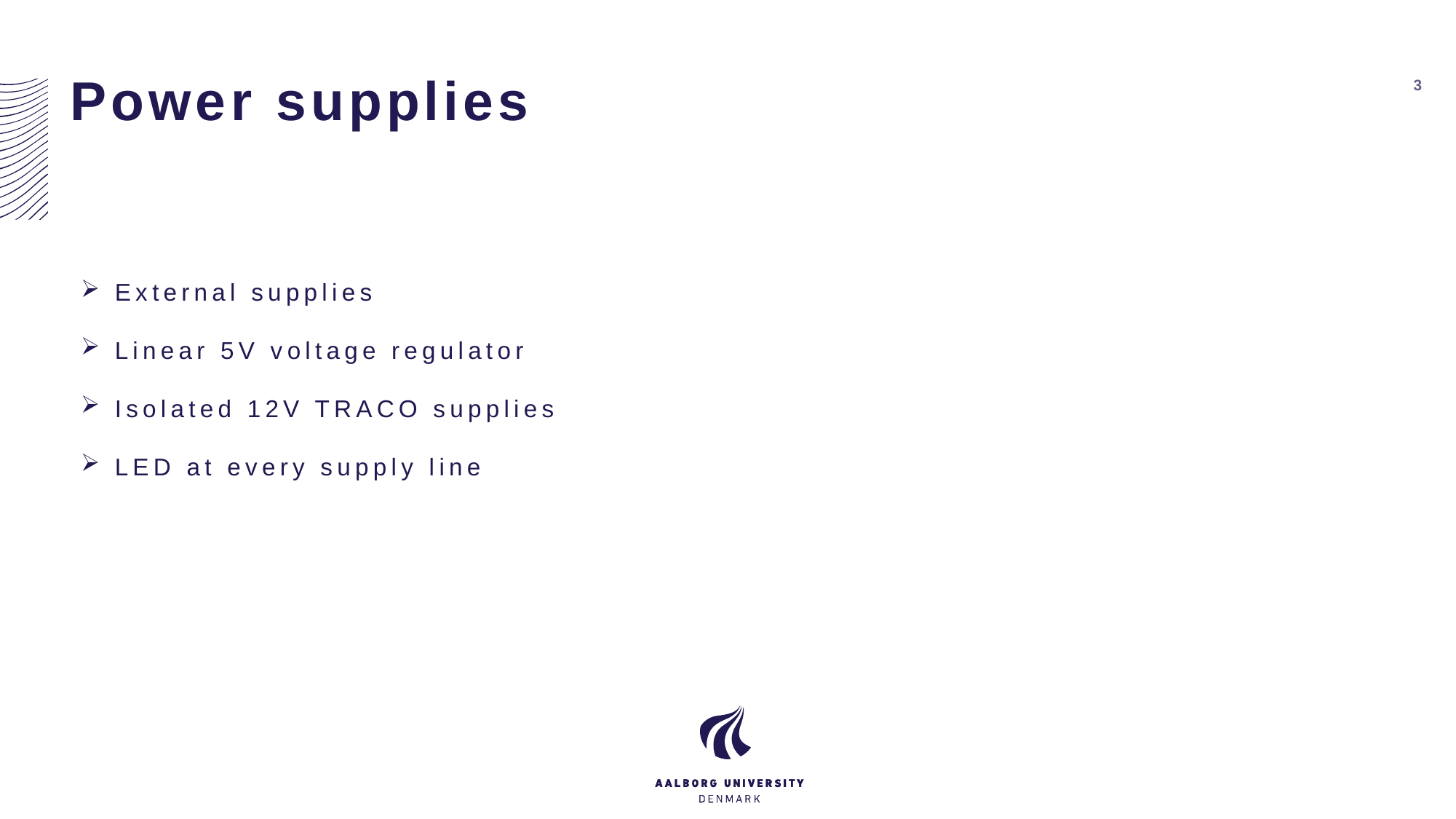

# Power supplies
3
External supplies

Linear 5V voltage regulator

Isolated 12V TRACO supplies

LED at every supply line